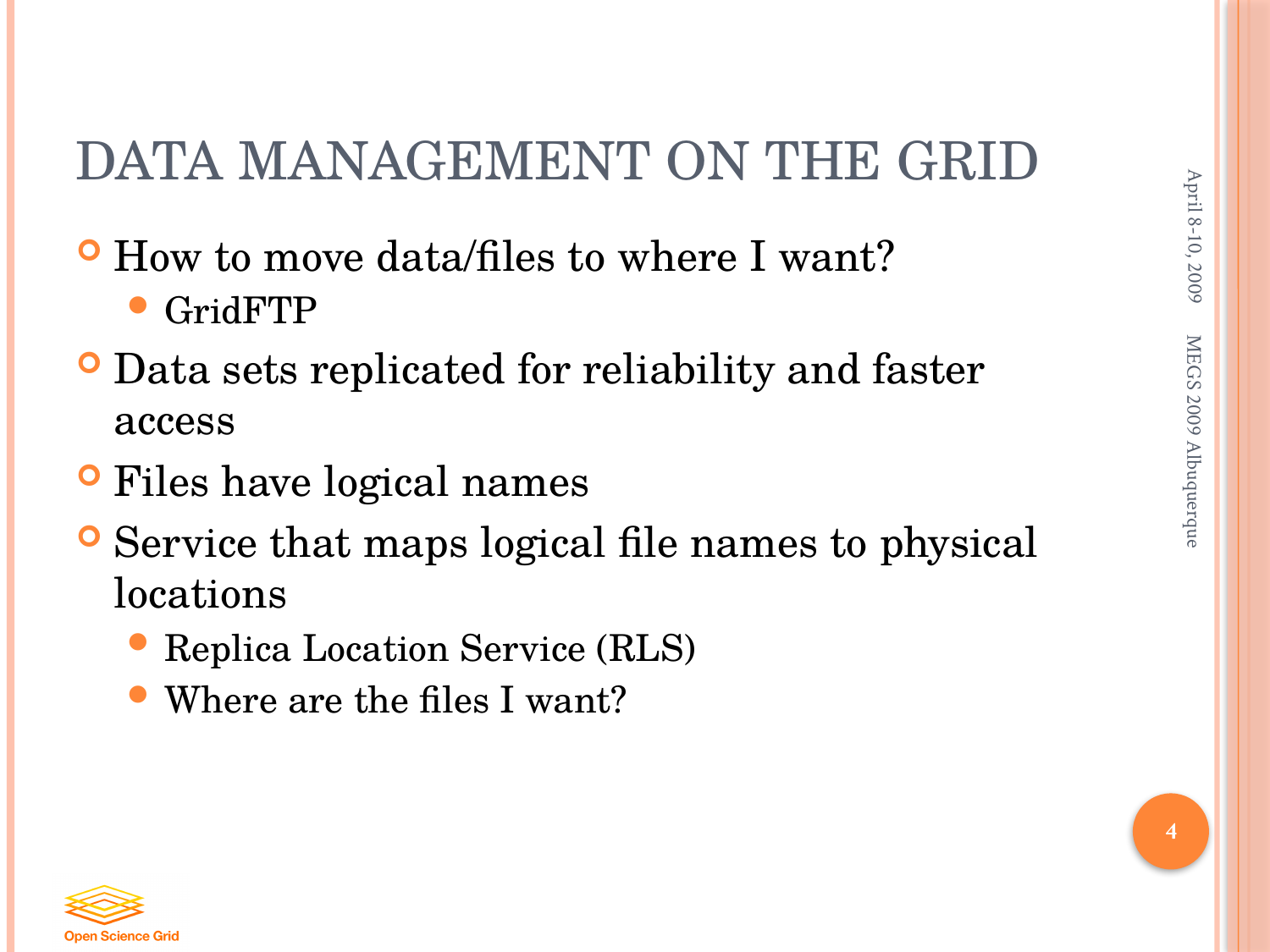

# Data Management on the Grid
April 8-10, 2009
How to move data/files to where I want?
GridFTP
Data sets replicated for reliability and faster access
Files have logical names
Service that maps logical file names to physical locations
Replica Location Service (RLS)
Where are the files I want?
MEGS 2009 Albuquerque
4